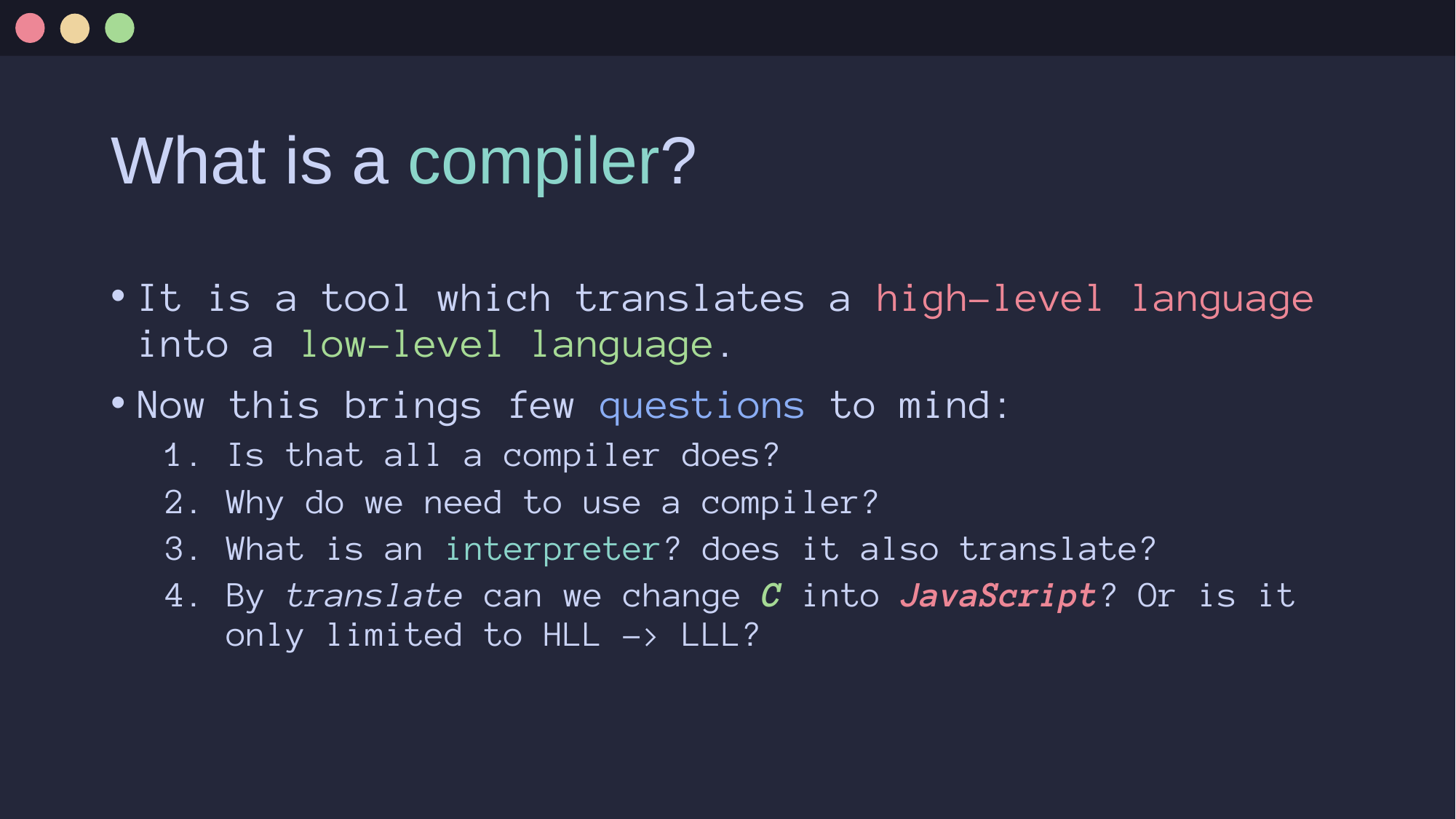

# What is a compiler?
It is a tool which translates a high-level language into a low-level language.
Now this brings few questions to mind:
Is that all a compiler does?
Why do we need to use a compiler?
What is an interpreter? does it also translate?
By translate can we change C into JavaScript? Or is it only limited to HLL -> LLL?